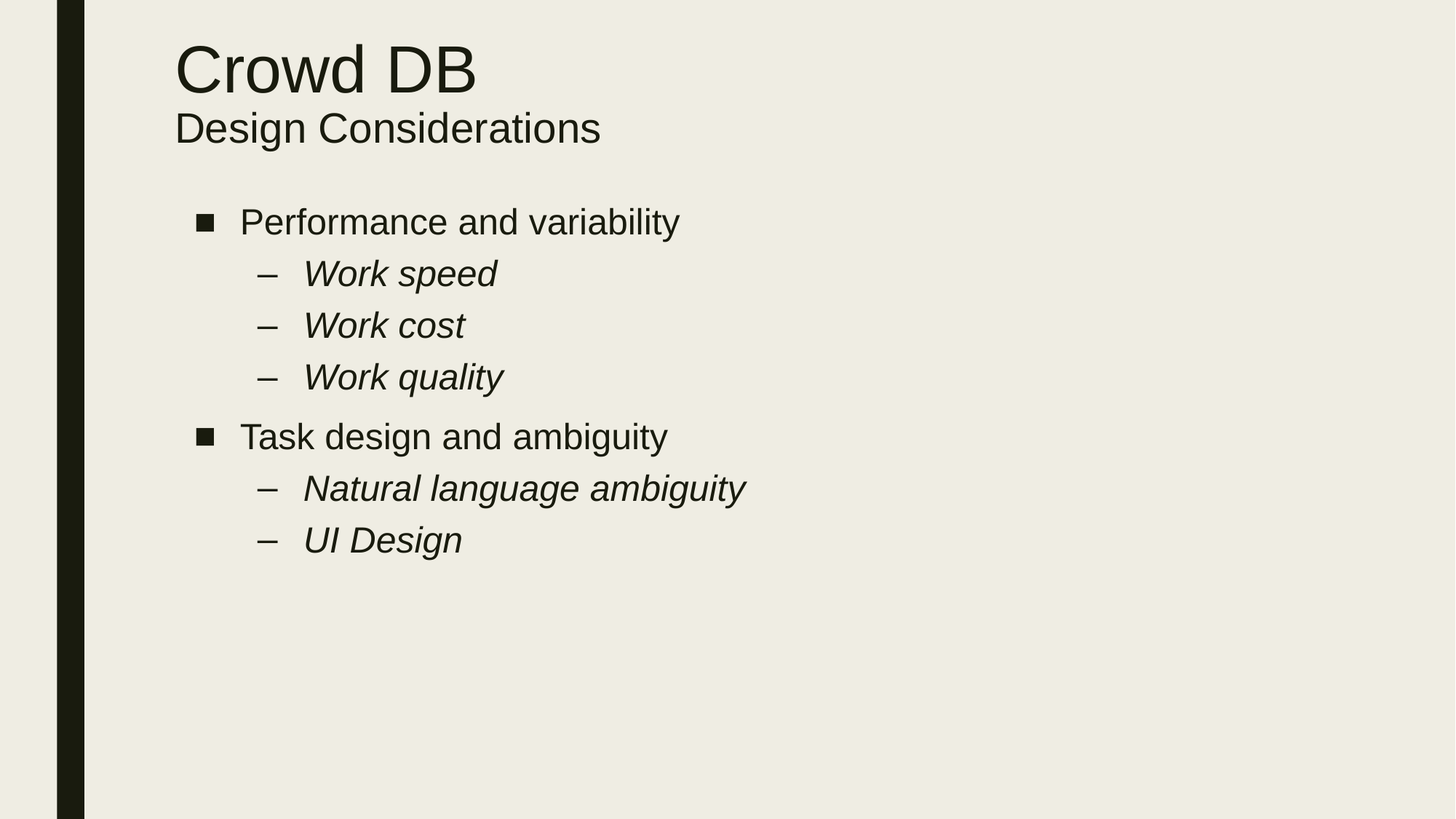

# Crowd DB Design Considerations
Performance and variability
Work speed
Work cost
Work quality
Task design and ambiguity
Natural language ambiguity
UI Design